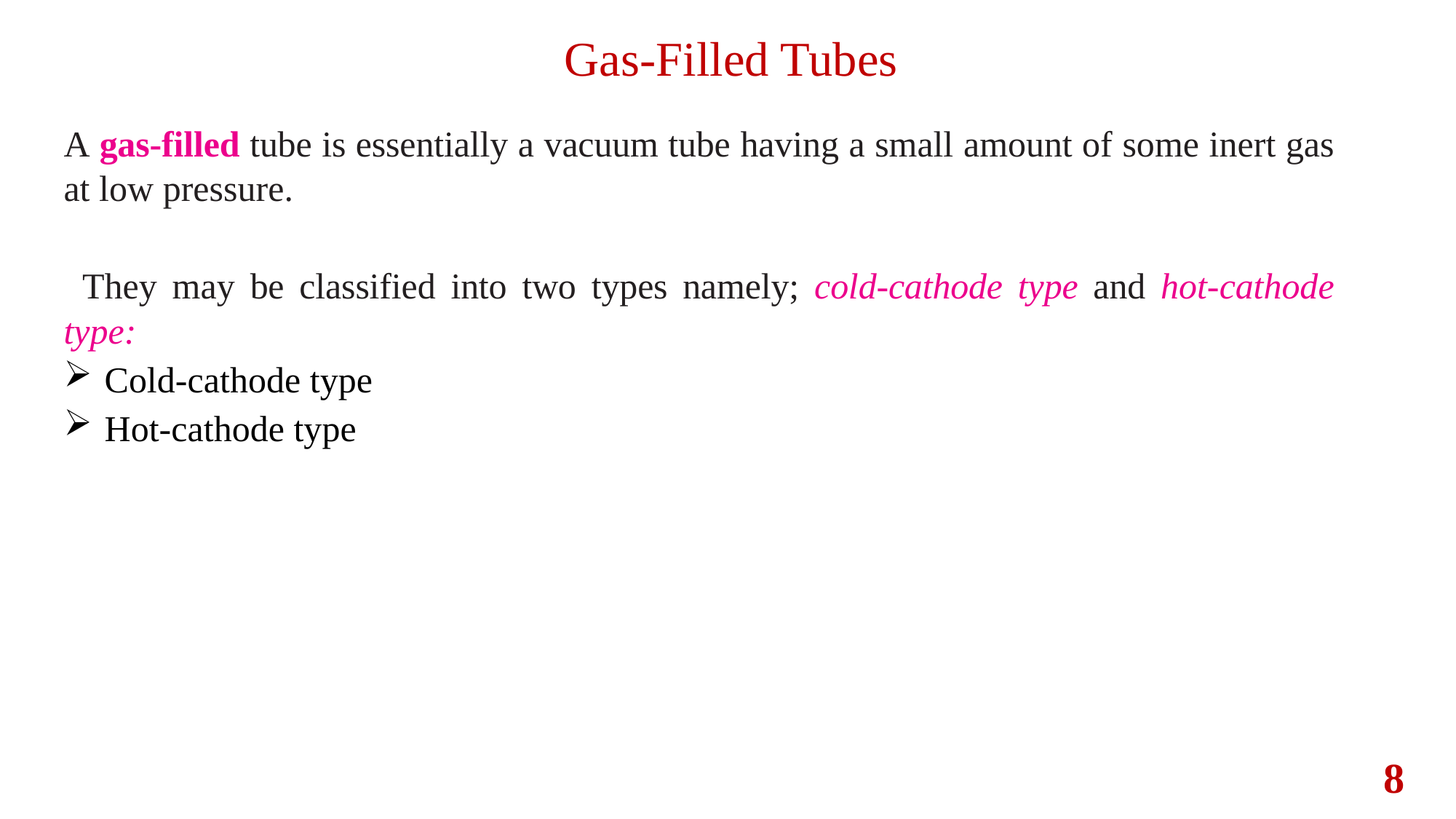

Gas-Filled Tubes
A gas-filled tube is essentially a vacuum tube having a small amount of some inert gas at low pressure.

They may be classified into two types namely; cold-cathode type and hot-cathode type:
Cold-cathode type
Hot-cathode type
8